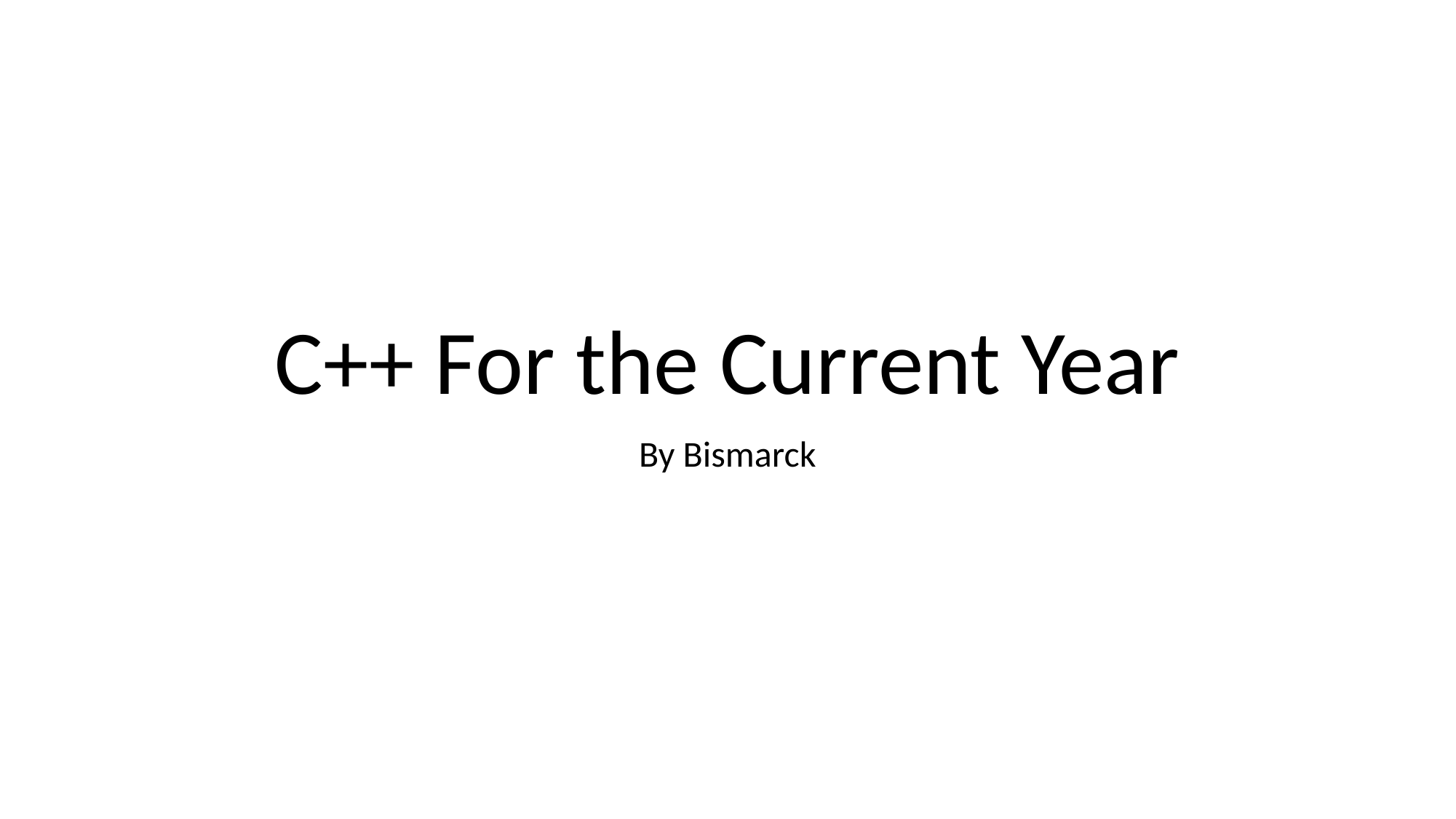

# C++ For the Current Year
By Bismarck